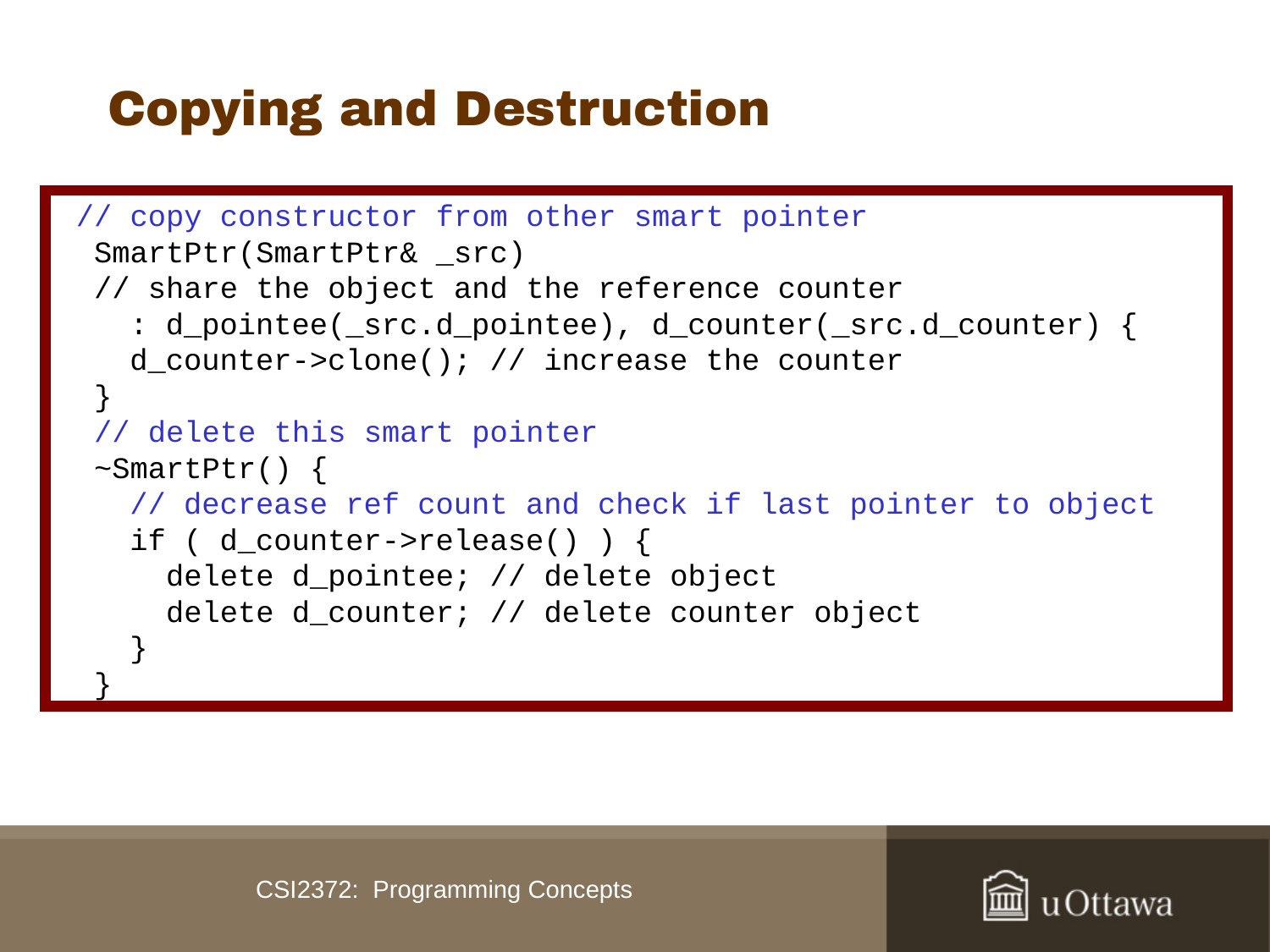

# Copying and Destruction
 // copy constructor from other smart pointer
  SmartPtr(SmartPtr& _src)
  // share the object and the reference counter
    : d_pointee(_src.d_pointee), d_counter(_src.d_counter) {
    d_counter->clone(); // increase the counter
  }
  // delete this smart pointer
  ~SmartPtr() {
    // decrease ref count and check if last pointer to object
    if ( d_counter->release() ) {
      delete d_pointee; // delete object
      delete d_counter; // delete counter object
    }
  }
CSI2372:  Programming Concepts